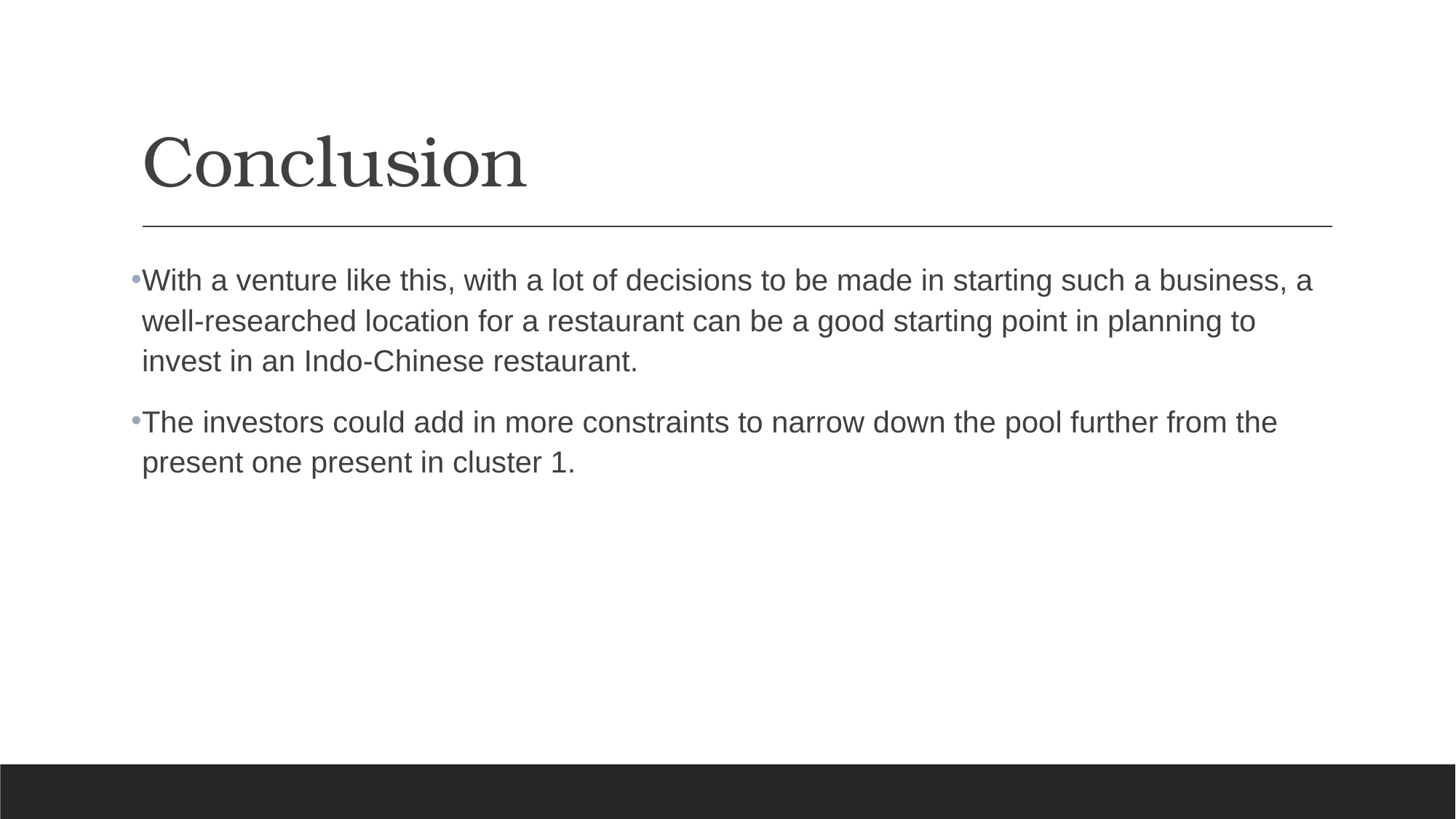

# Conclusion
With a venture like this, with a lot of decisions to be made in starting such a business, a well-researched location for a restaurant can be a good starting point in planning to invest in an Indo-Chinese restaurant.
The investors could add in more constraints to narrow down the pool further from the present one present in cluster 1.